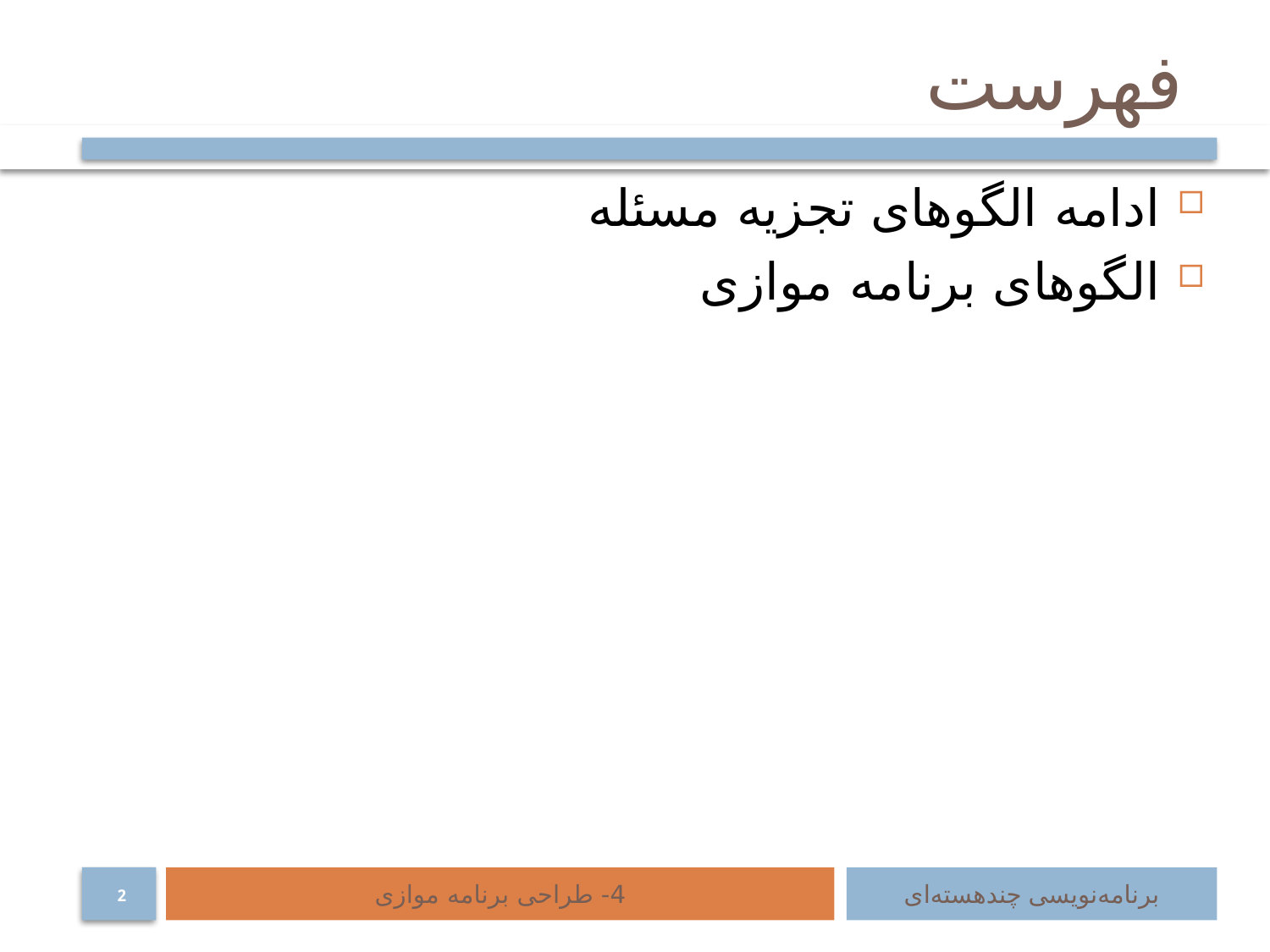

# فهرست
ادامه الگوهای تجزیه مسئله
الگوهای برنامه موازی

4- طراحی برنامه موازی
برنامه‌نویسی چند‌هسته‌ای
2